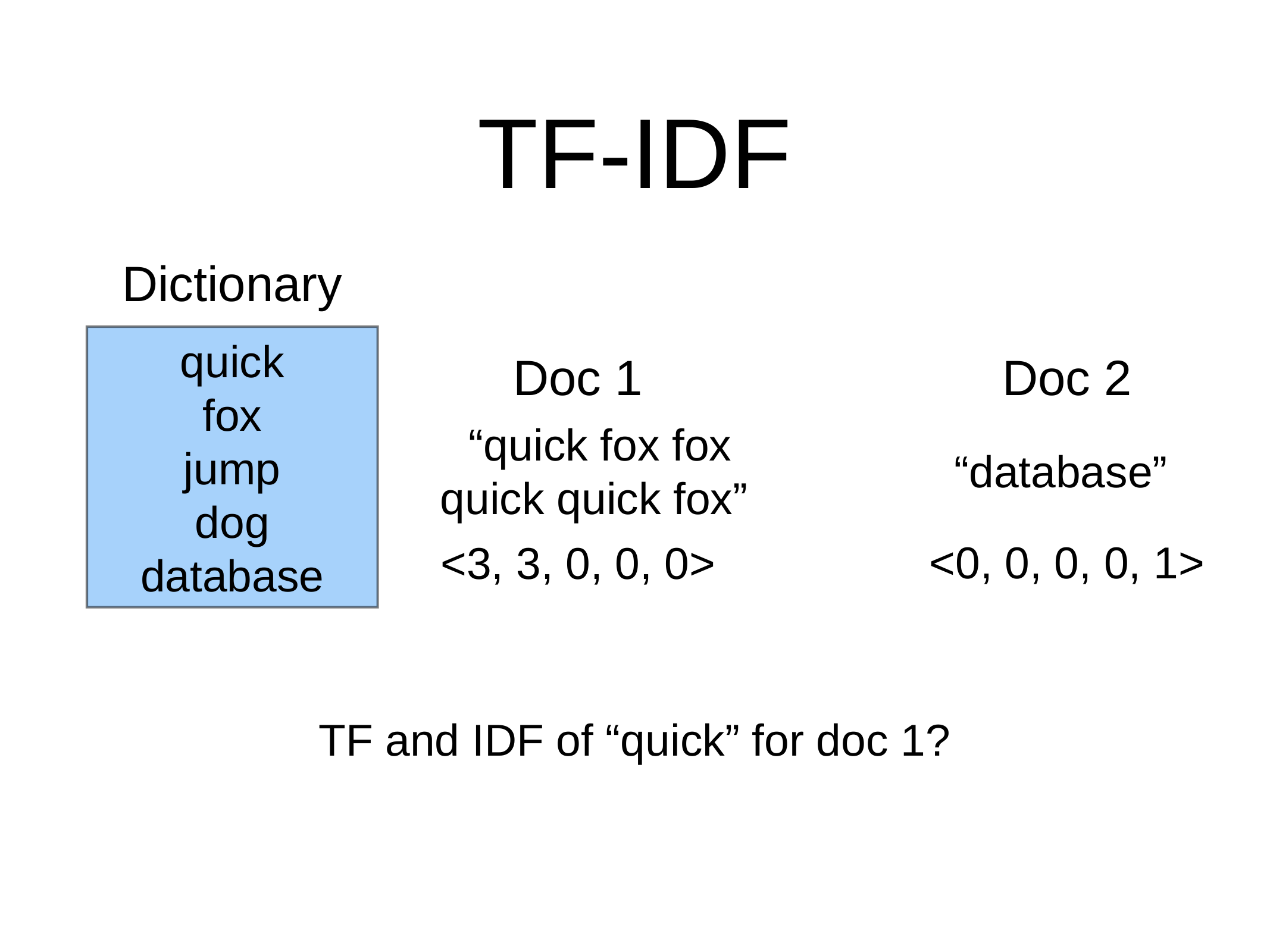

# TF-IDF
Dictionary

quick
fox
jump
dog
database
Doc 1
Doc 2
“quick fox fox quick quick fox”
“database”
<0, 0, 0, 0, 1>
<3, 3, 0, 0, 0>
TF and IDF of “quick” for doc 1?